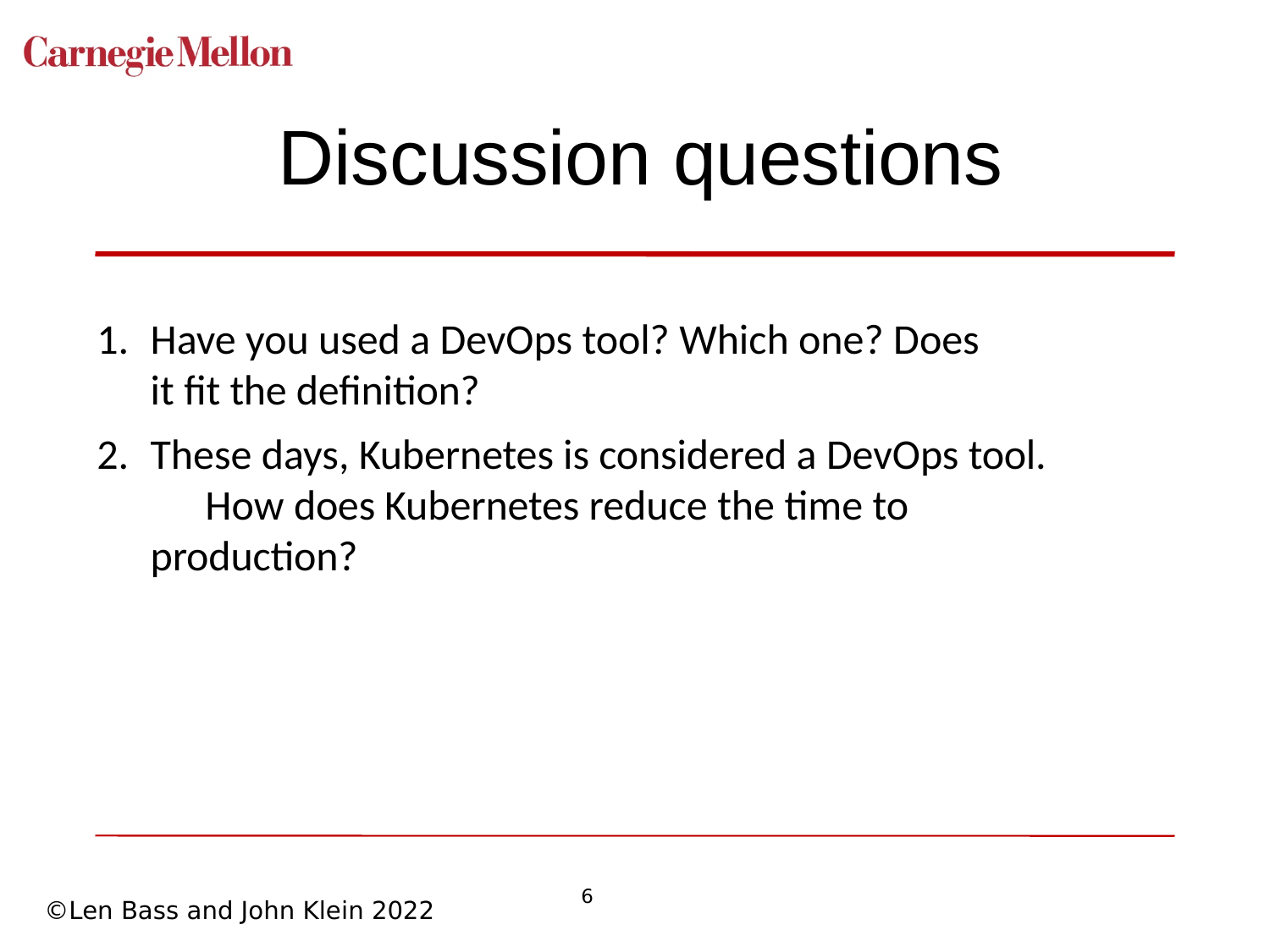

# Discussion questions
Have you used a DevOps tool? Which one? Does it fit the definition?
These days, Kubernetes is considered a DevOps tool.	How does Kubernetes reduce the time to production?
6